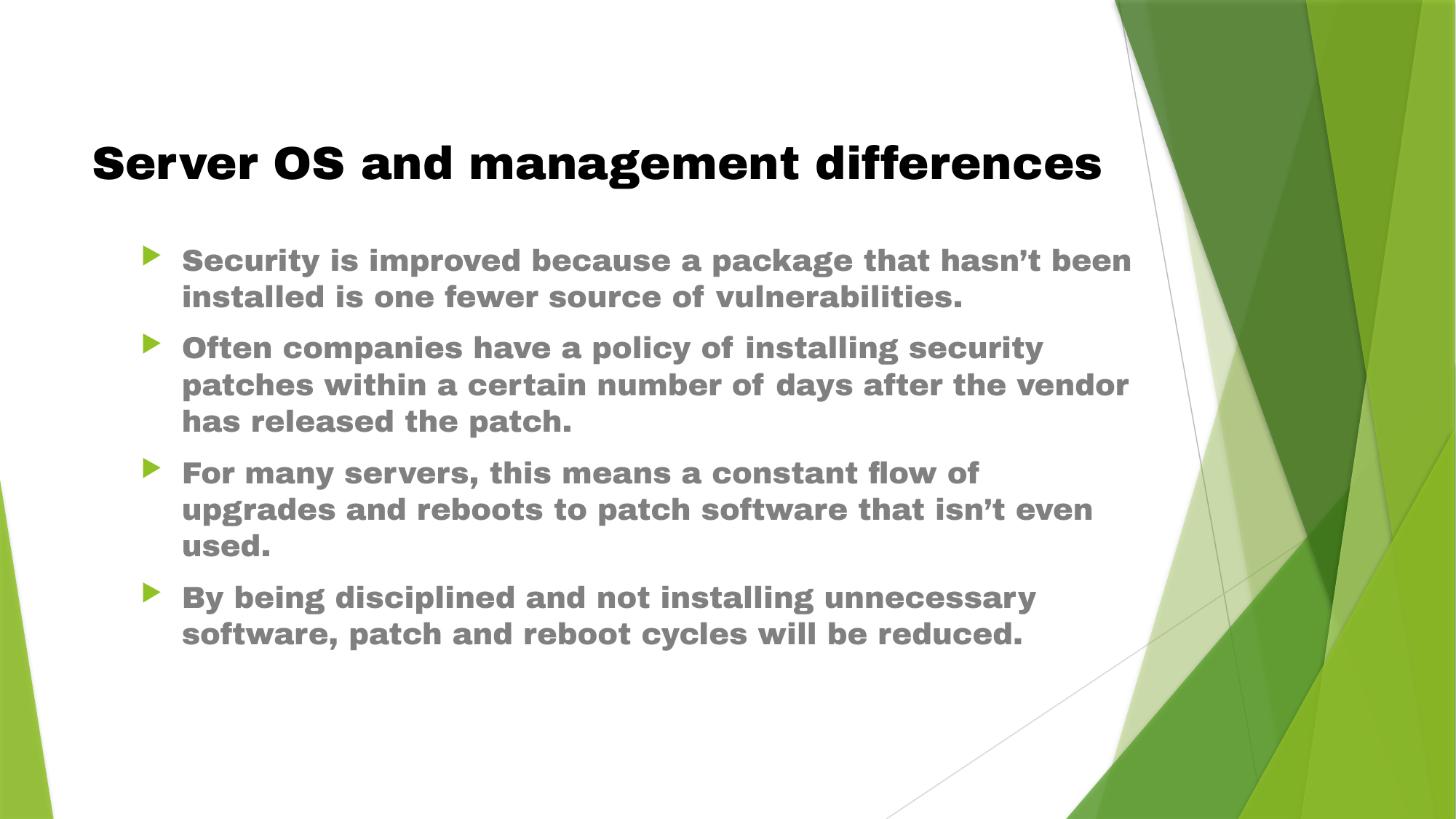

# Server OS and management differences
Security is improved because a package that hasn’t been installed is one fewer source of vulnerabilities.
Often companies have a policy of installing security patches within a certain number of days after the vendor has released the patch.
For many servers, this means a constant flow of upgrades and reboots to patch software that isn’t even used.
By being disciplined and not installing unnecessary software, patch and reboot cycles will be reduced.